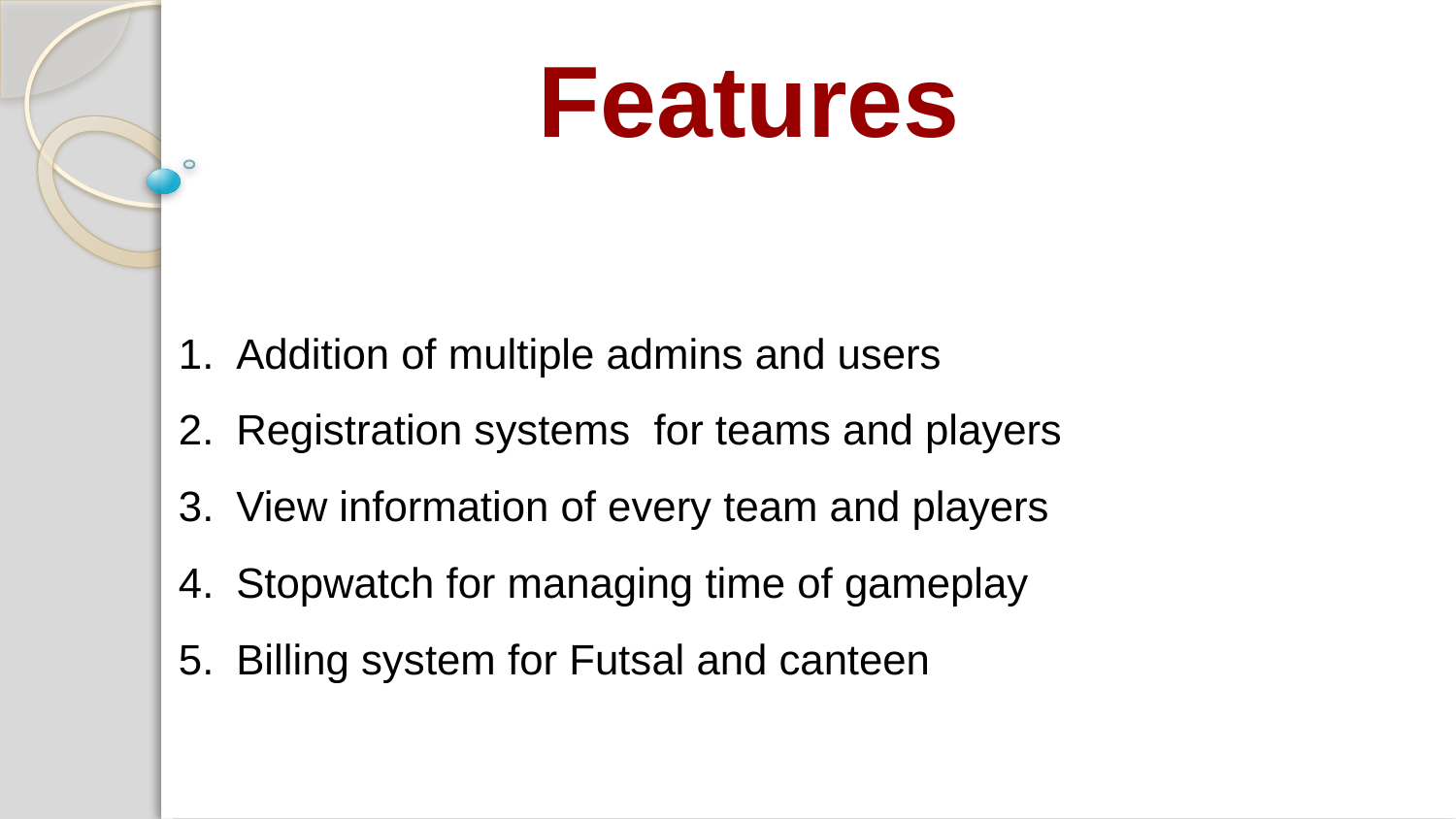

Features

Addition of multiple admins and users
Registration systems  for teams and players
View information of every team and players
Stopwatch for managing time of gameplay
Billing system for Futsal and canteen